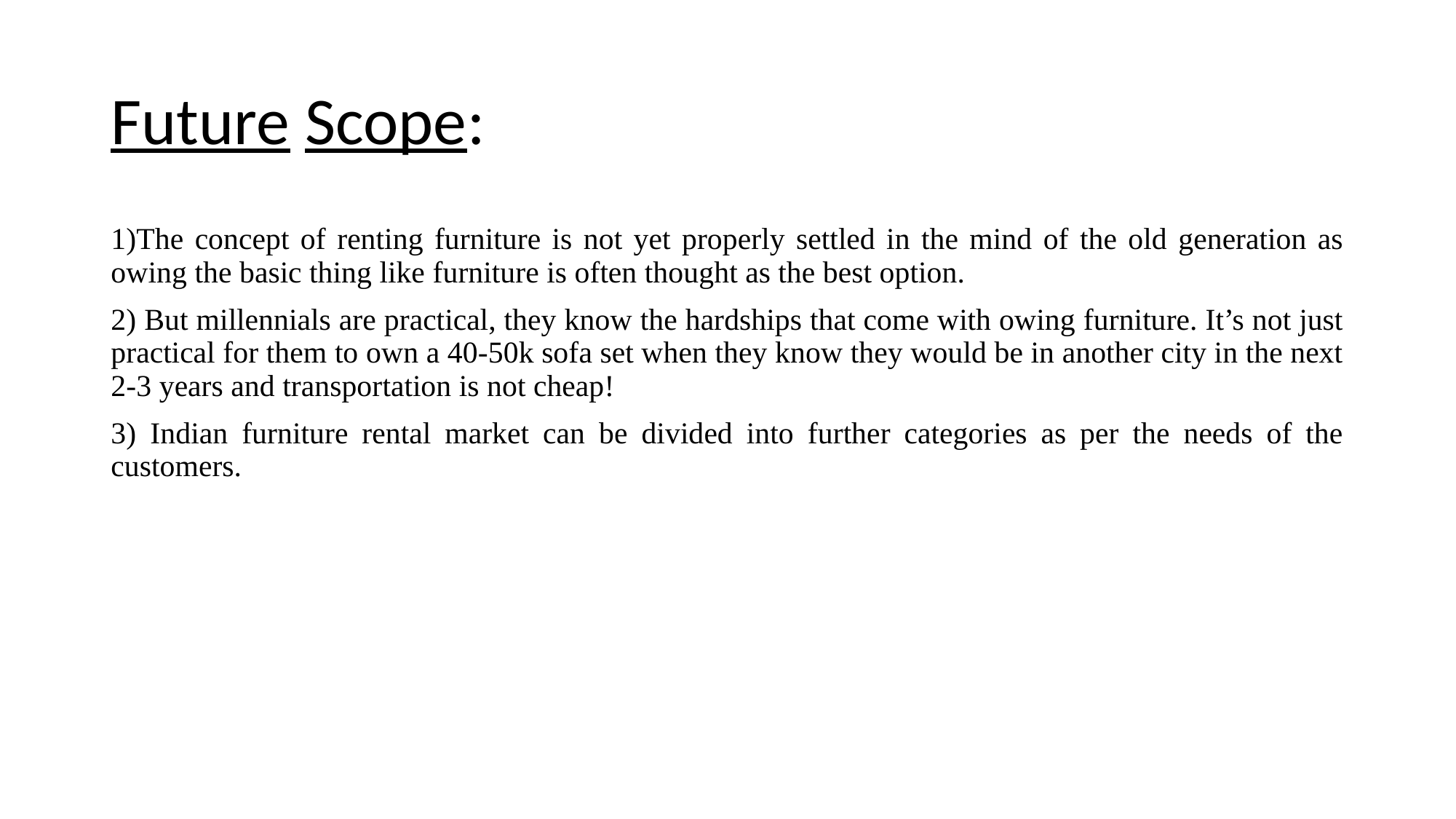

# Future Scope:
1)The concept of renting furniture is not yet properly settled in the mind of the old generation as owing the basic thing like furniture is often thought as the best option.
2) But millennials are practical, they know the hardships that come with owing furniture. It’s not just practical for them to own a 40-50k sofa set when they know they would be in another city in the next 2-3 years and transportation is not cheap!
3) Indian furniture rental market can be divided into further categories as per the needs of the customers.